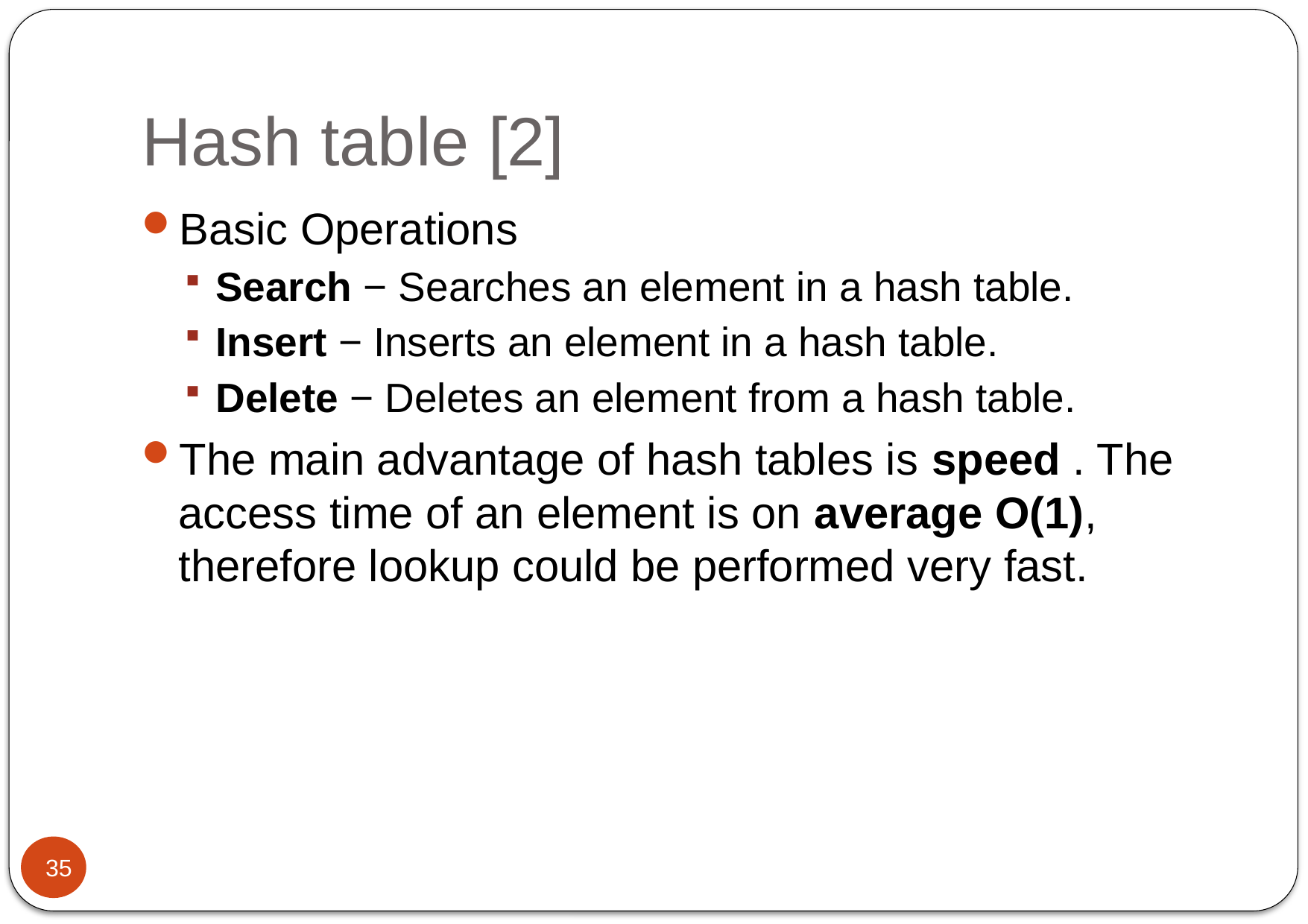

# Hash table [2]
Basic Operations
Search − Searches an element in a hash table.
Insert − Inserts an element in a hash table.
Delete − Deletes an element from a hash table.
The main advantage of hash tables is speed . The access time of an element is on average O(1), therefore lookup could be performed very fast.
35